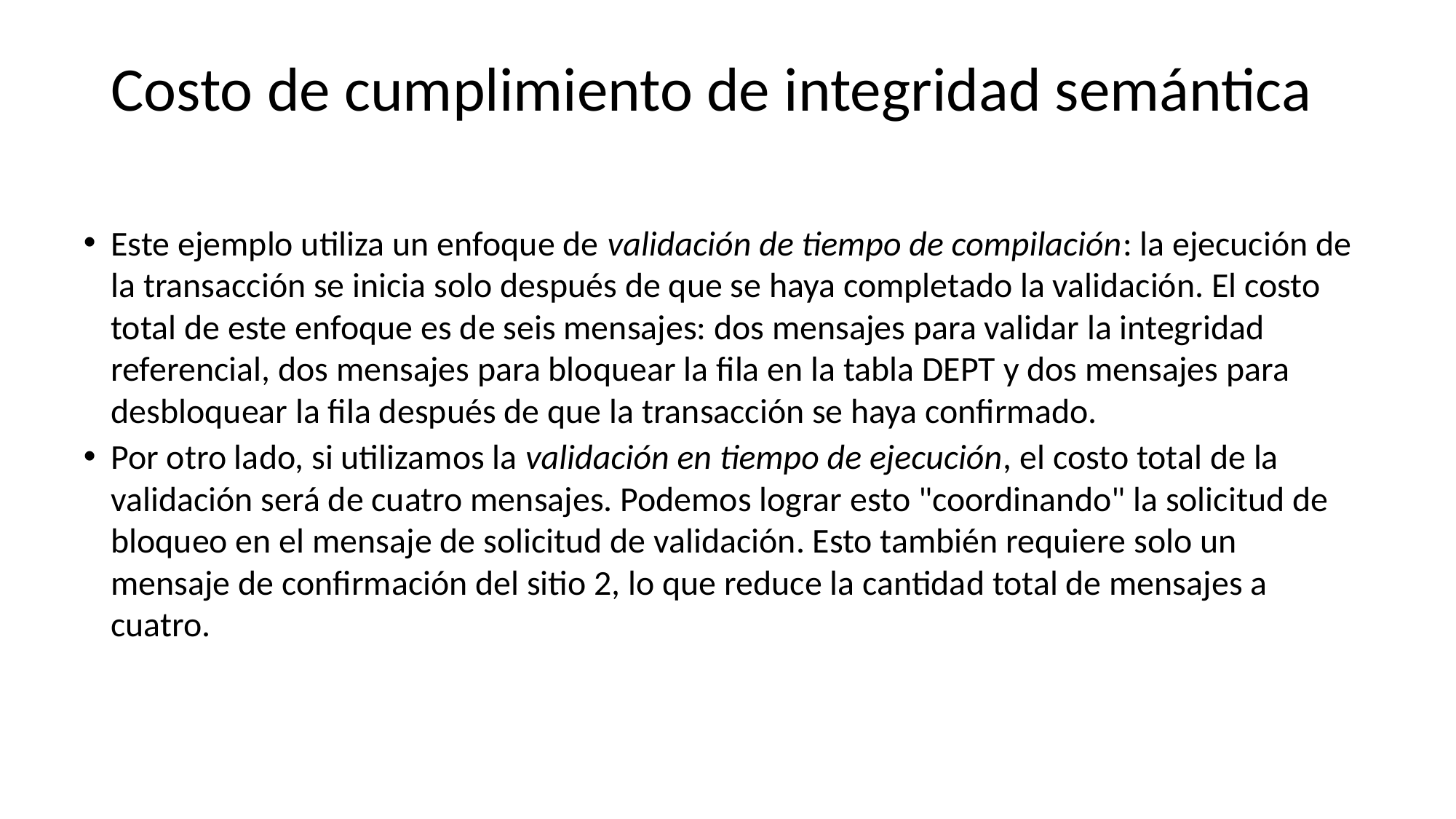

# Costo de cumplimiento de integridad semántica
Este ejemplo utiliza un enfoque de validación de tiempo de compilación: la ejecución de la transacción se inicia solo después de que se haya completado la validación. El costo total de este enfoque es de seis mensajes: dos mensajes para validar la integridad referencial, dos mensajes para bloquear la fila en la tabla DEPT y dos mensajes para desbloquear la fila después de que la transacción se haya confirmado.
Por otro lado, si utilizamos la validación en tiempo de ejecución, el costo total de la validación será de cuatro mensajes. Podemos lograr esto "coordinando" la solicitud de bloqueo en el mensaje de solicitud de validación. Esto también requiere solo un mensaje de confirmación del sitio 2, lo que reduce la cantidad total de mensajes a cuatro.